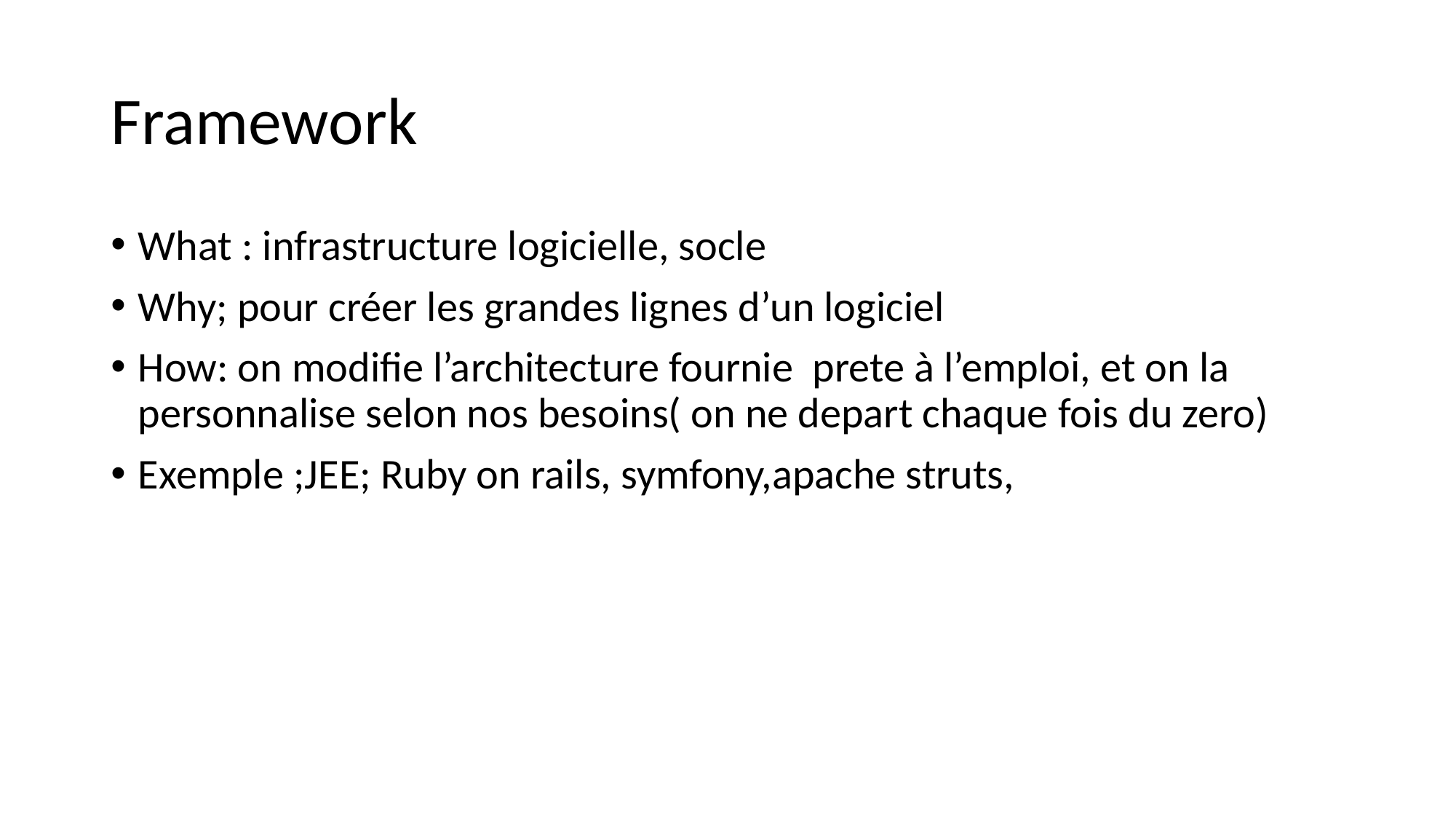

# Framework
What : infrastructure logicielle, socle
Why; pour créer les grandes lignes d’un logiciel
How: on modifie l’architecture fournie  prete à l’emploi, et on la personnalise selon nos besoins( on ne depart chaque fois du zero)
Exemple ;JEE; Ruby on rails, symfony,apache struts,